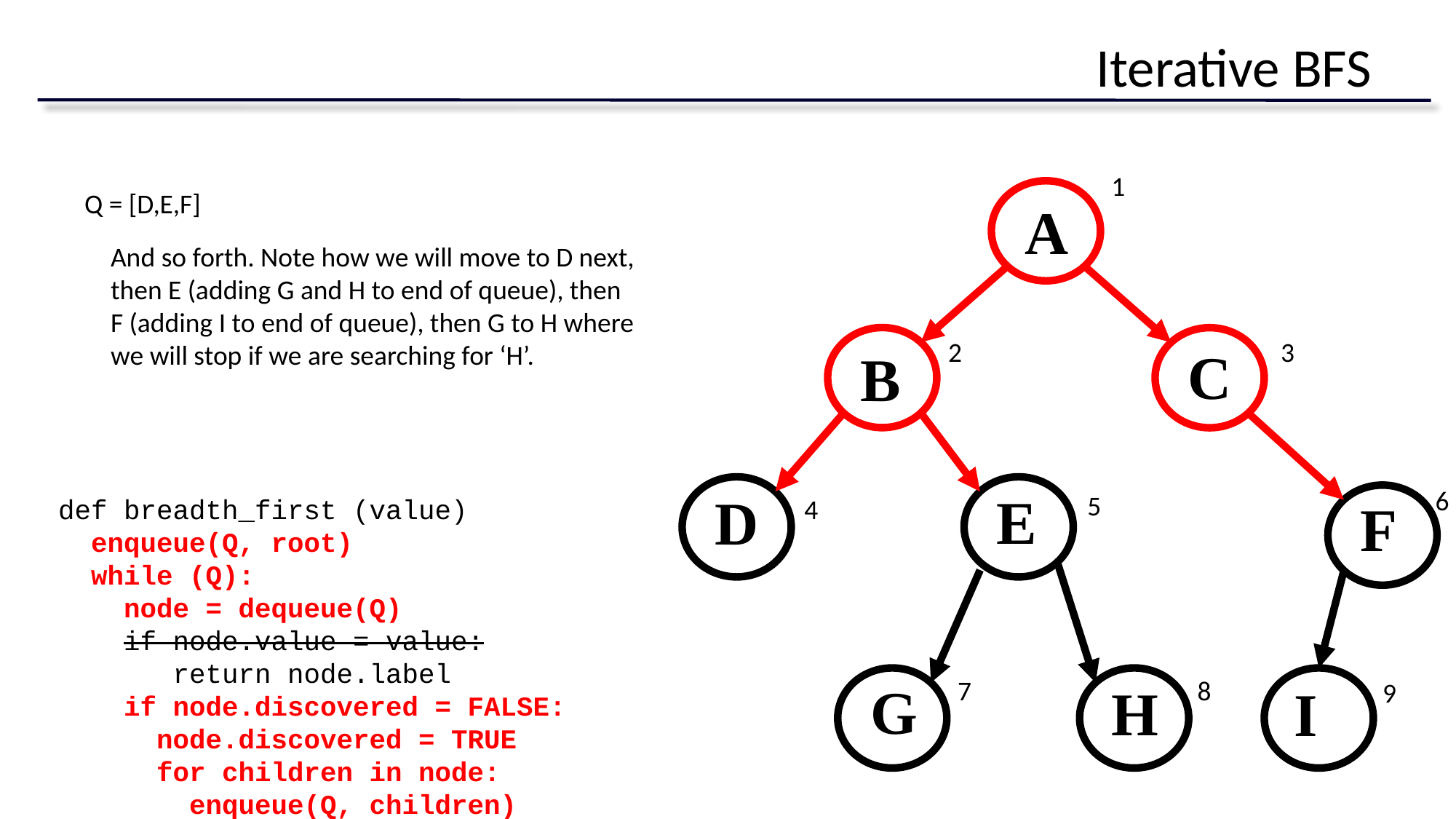

# Iterative BFS
1
Q = [D,E,F]

A
And so forth. Note how we will move to D next, then E (adding G and H to end of queue), then F (adding I to end of queue), then G to H where we will stop if we are searching for ‘H’.

2
3
C
B

E
6
D
5

F
4
def breadth_first (value)
  enqueue(Q, root)
  while (Q):
    node = dequeue(Q)
    if node.value = value:
       return node.label
    if node.discovered = FALSE:
      node.discovered = TRUE
      for children in node:
        enqueue(Q, children)

8
G
7

H
I
9